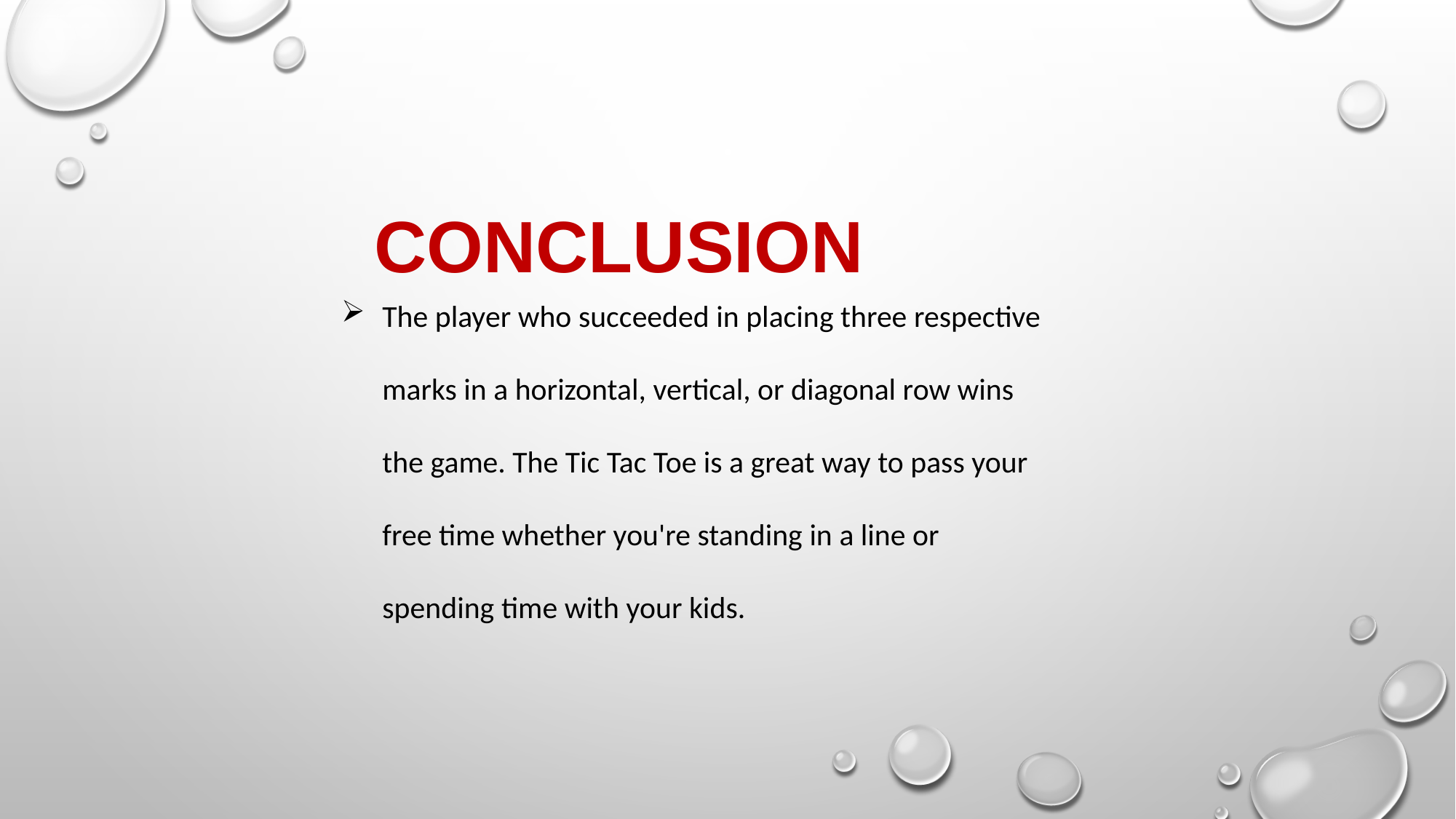

CONCLUSION
The player who succeeded in placing three respective marks in a horizontal, vertical, or diagonal row wins the game. The Tic Tac Toe is a great way to pass your free time whether you're standing in a line or spending time with your kids.